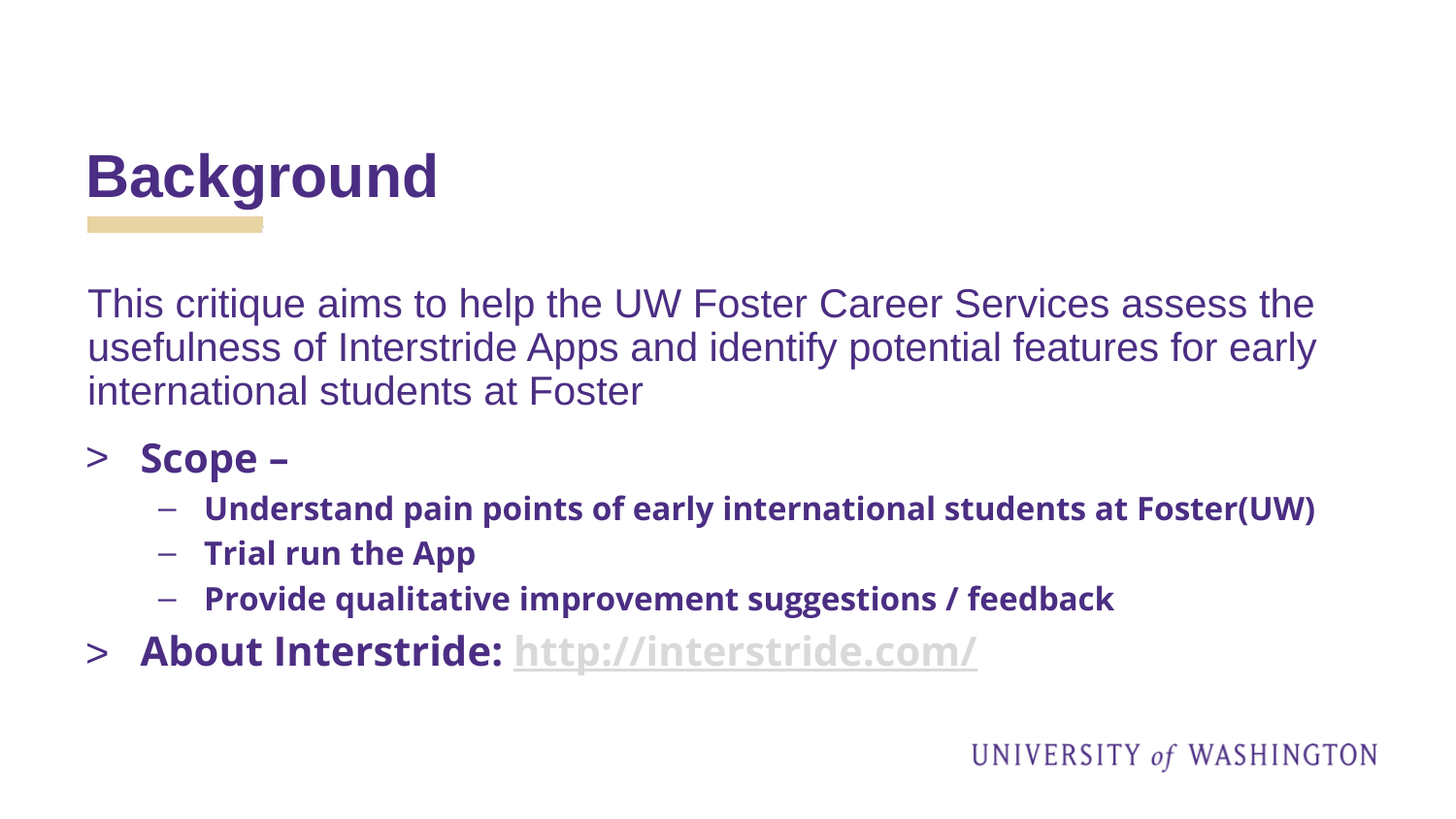

# Background
This critique aims to help the UW Foster Career Services assess the usefulness of Interstride Apps and identify potential features for early international students at Foster
Scope –
Understand pain points of early international students at Foster(UW)
Trial run the App
Provide qualitative improvement suggestions / feedback
About Interstride: http://interstride.com/